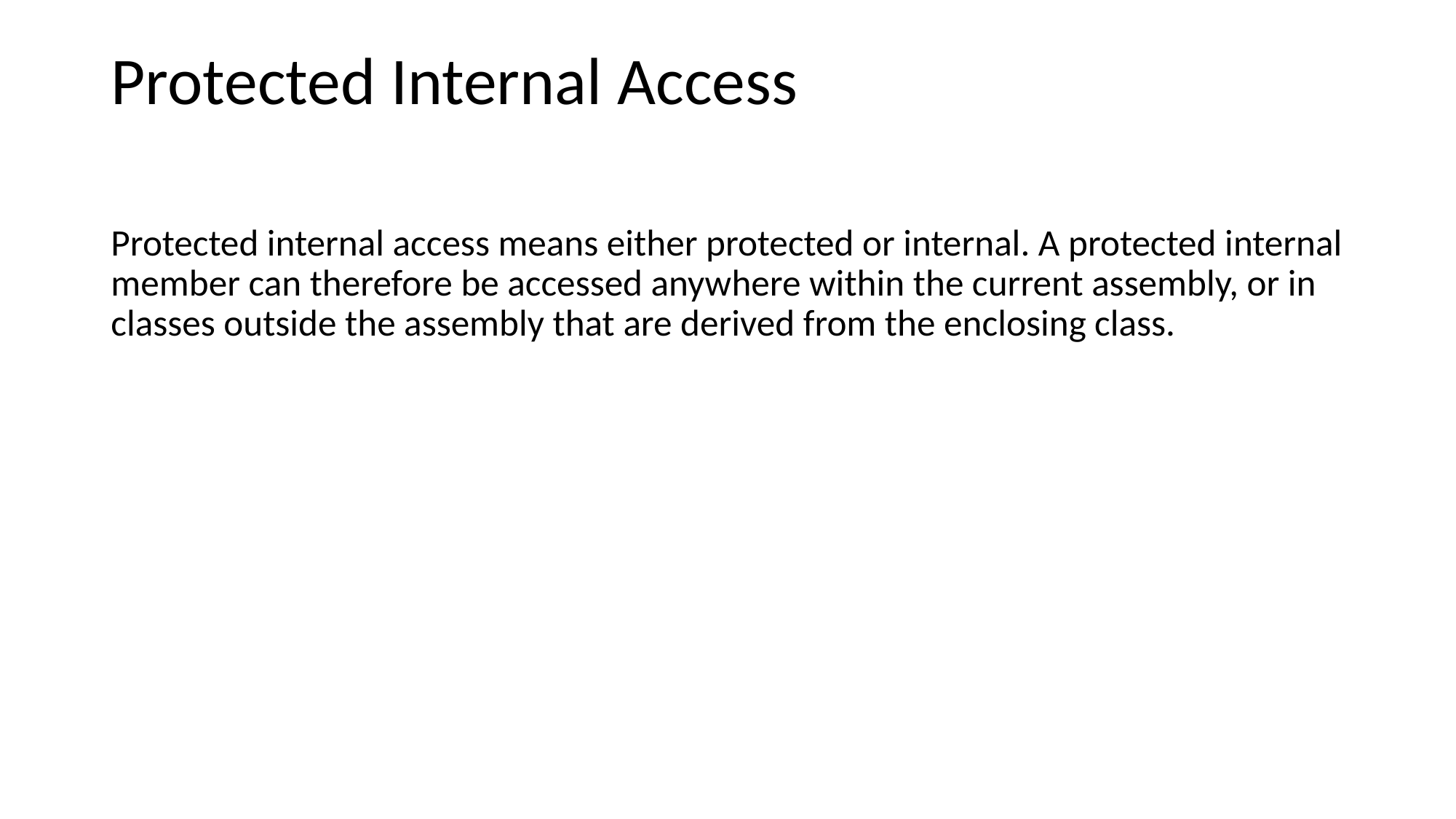

# Protected Internal Access
Protected internal access means either protected or internal. A protected internal member can therefore be accessed anywhere within the current assembly, or in classes outside the assembly that are derived from the enclosing class.